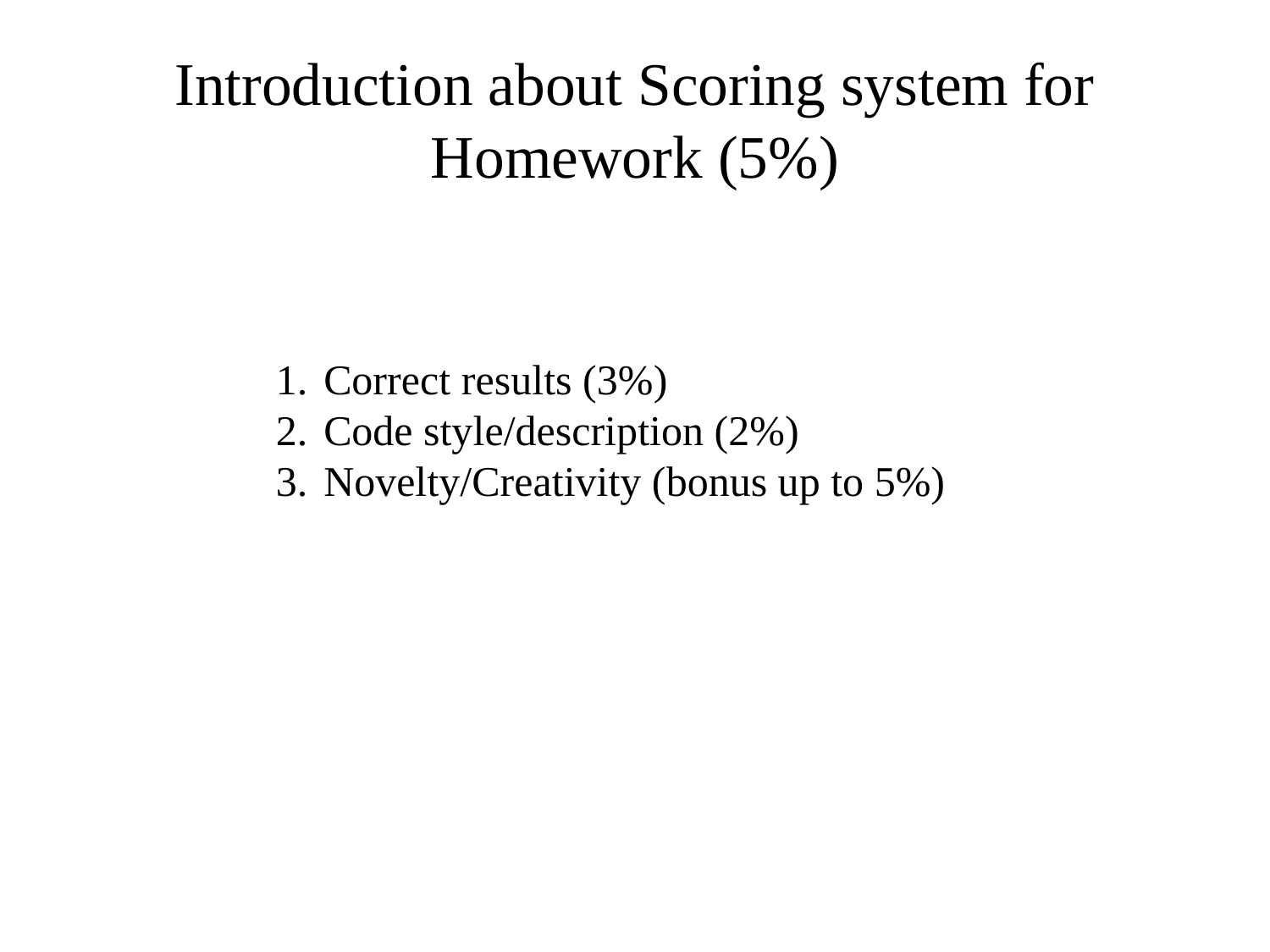

# Introduction about Scoring system for Homework (5%)
Correct results (3%)
Code style/description (2%)
Novelty/Creativity (bonus up to 5%)